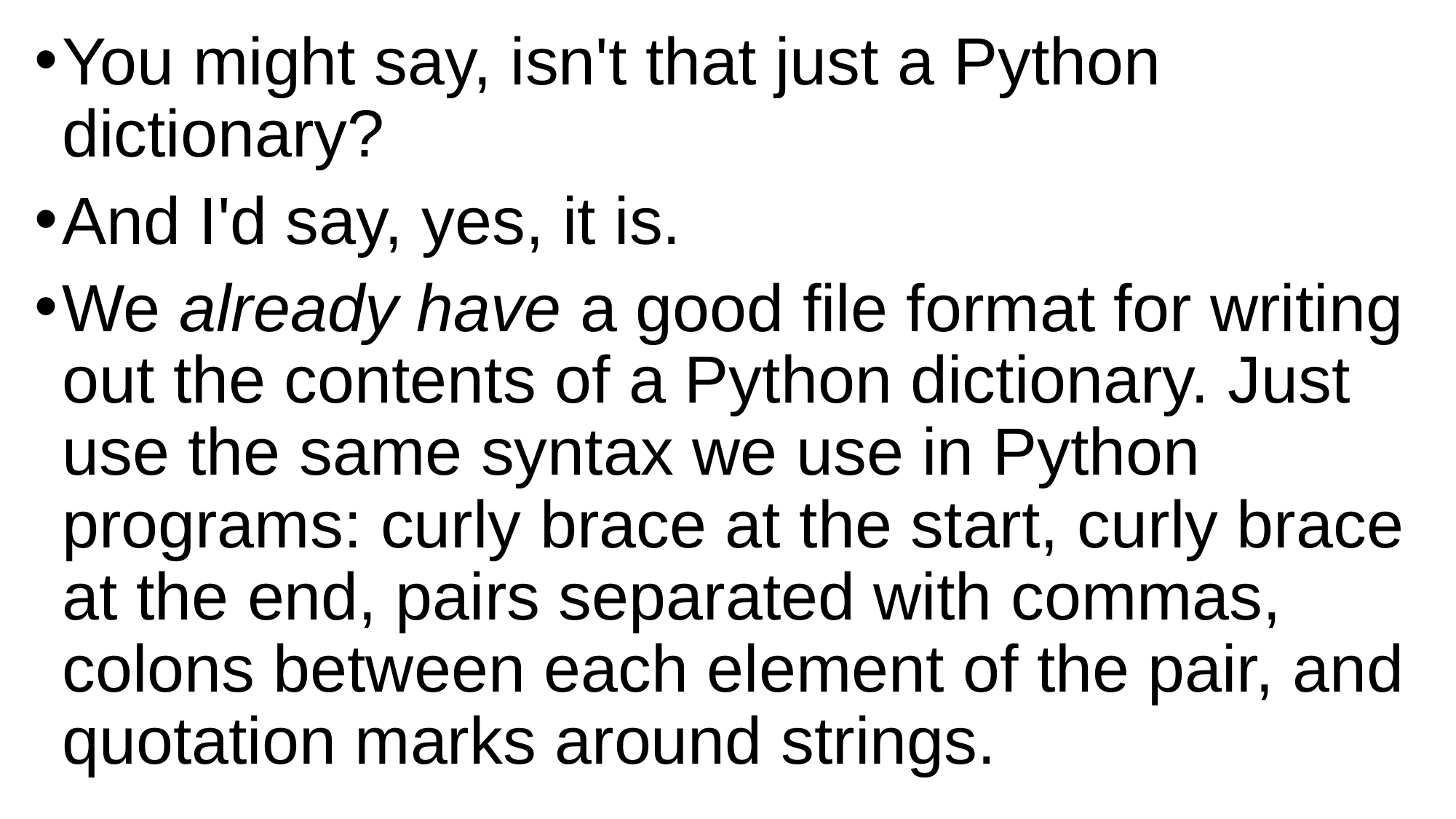

You might say, isn't that just a Python dictionary?
And I'd say, yes, it is.
We already have a good file format for writing out the contents of a Python dictionary. Just use the same syntax we use in Python programs: curly brace at the start, curly brace at the end, pairs separated with commas, colons between each element of the pair, and quotation marks around strings.